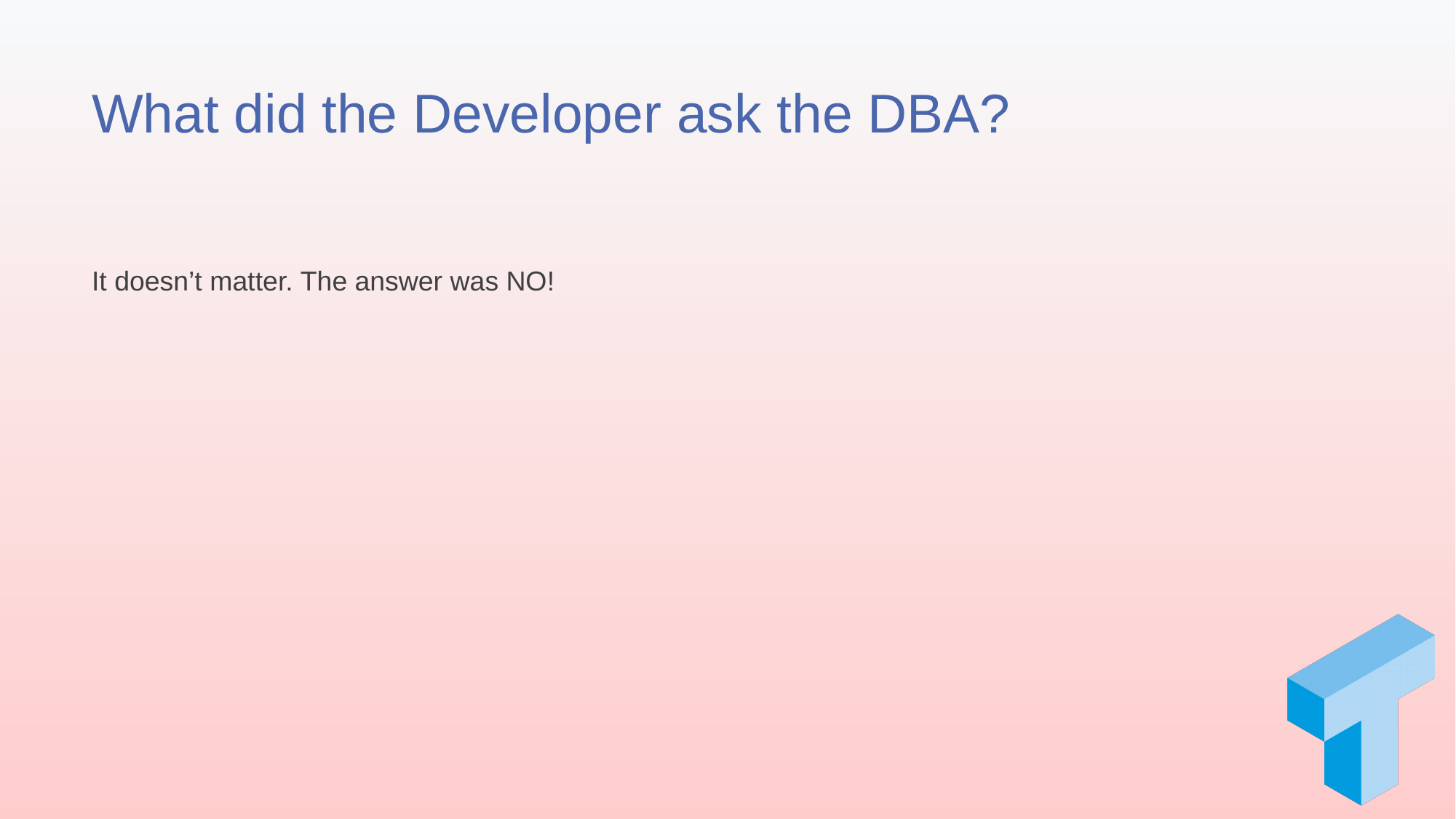

# What did the Developer ask the DBA?
It doesn’t matter. The answer was NO!